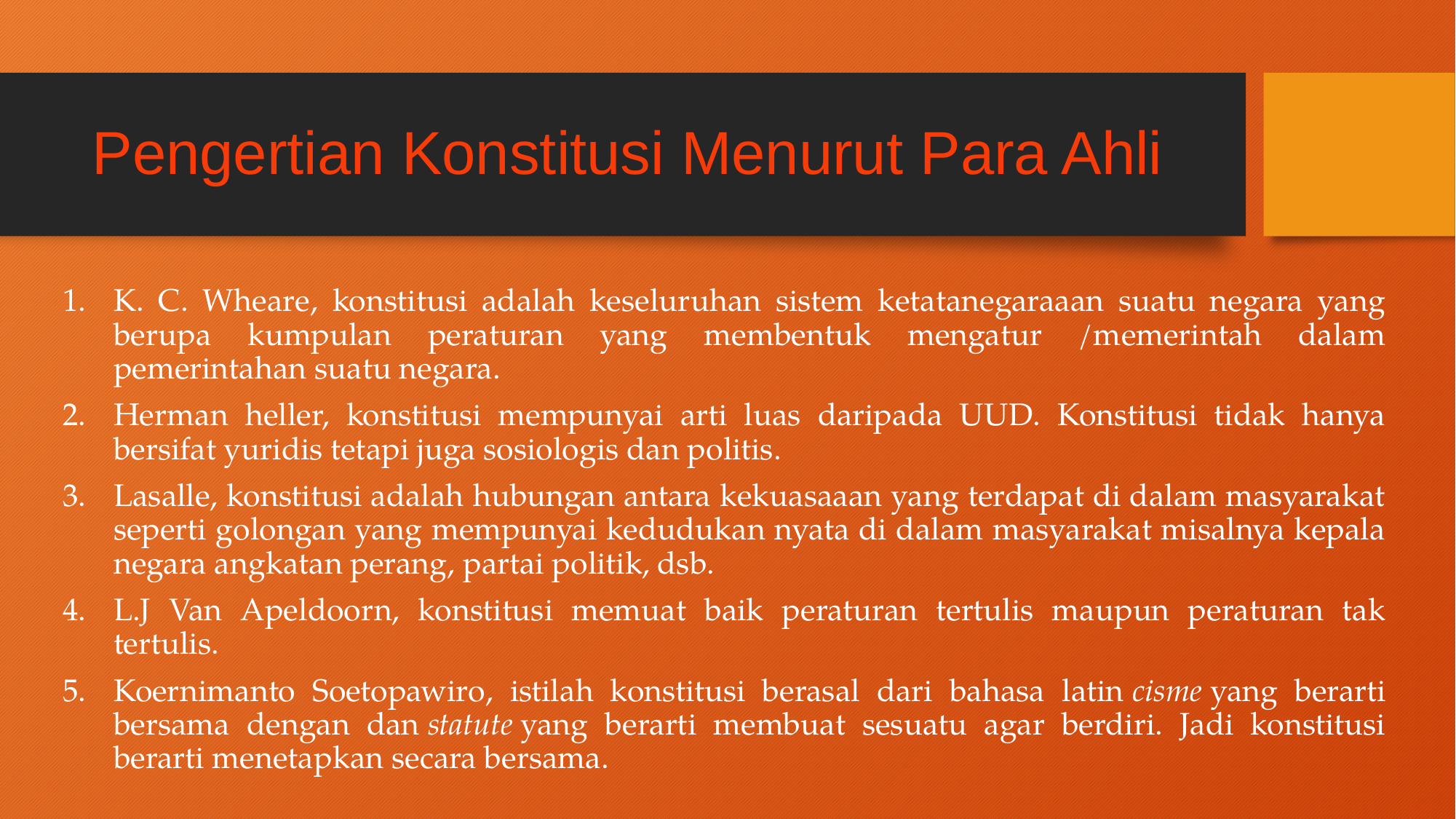

# Pengertian Konstitusi Menurut Para Ahli
K. C. Wheare, konstitusi adalah keseluruhan sistem ketatanegaraaan suatu negara yang berupa kumpulan peraturan yang membentuk mengatur /memerintah dalam pemerintahan suatu negara.
Herman heller, konstitusi mempunyai arti luas daripada UUD. Konstitusi tidak hanya bersifat yuridis tetapi juga sosiologis dan politis.
Lasalle, konstitusi adalah hubungan antara kekuasaaan yang terdapat di dalam masyarakat seperti golongan yang mempunyai kedudukan nyata di dalam masyarakat misalnya kepala negara angkatan perang, partai politik, dsb.
L.J Van Apeldoorn, konstitusi memuat baik peraturan tertulis maupun peraturan tak tertulis.
Koernimanto Soetopawiro, istilah konstitusi berasal dari bahasa latin cisme yang berarti bersama dengan dan statute yang berarti membuat sesuatu agar berdiri. Jadi konstitusi berarti menetapkan secara bersama.